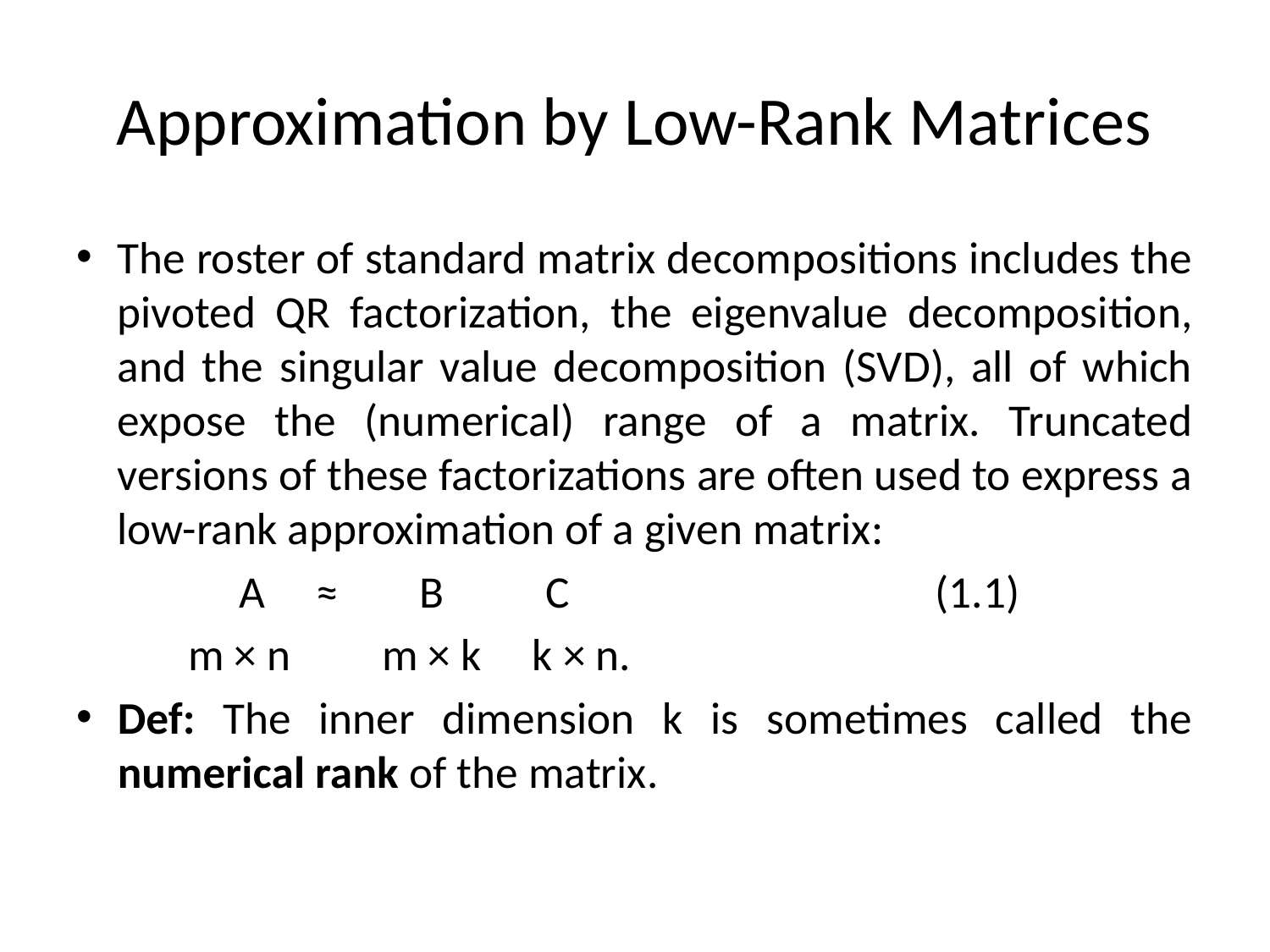

# Approximation by Low-Rank Matrices
The roster of standard matrix decompositions includes the pivoted QR factorization, the eigenvalue decomposition, and the singular value decomposition (SVD), all of which expose the (numerical) range of a matrix. Truncated versions of these factorizations are often used to express a low-rank approximation of a given matrix:
                A     ≈        B          C                                    (1.1)
           m × n         m × k     k × n.
Def: The inner dimension k is sometimes called the numerical rank of the matrix.